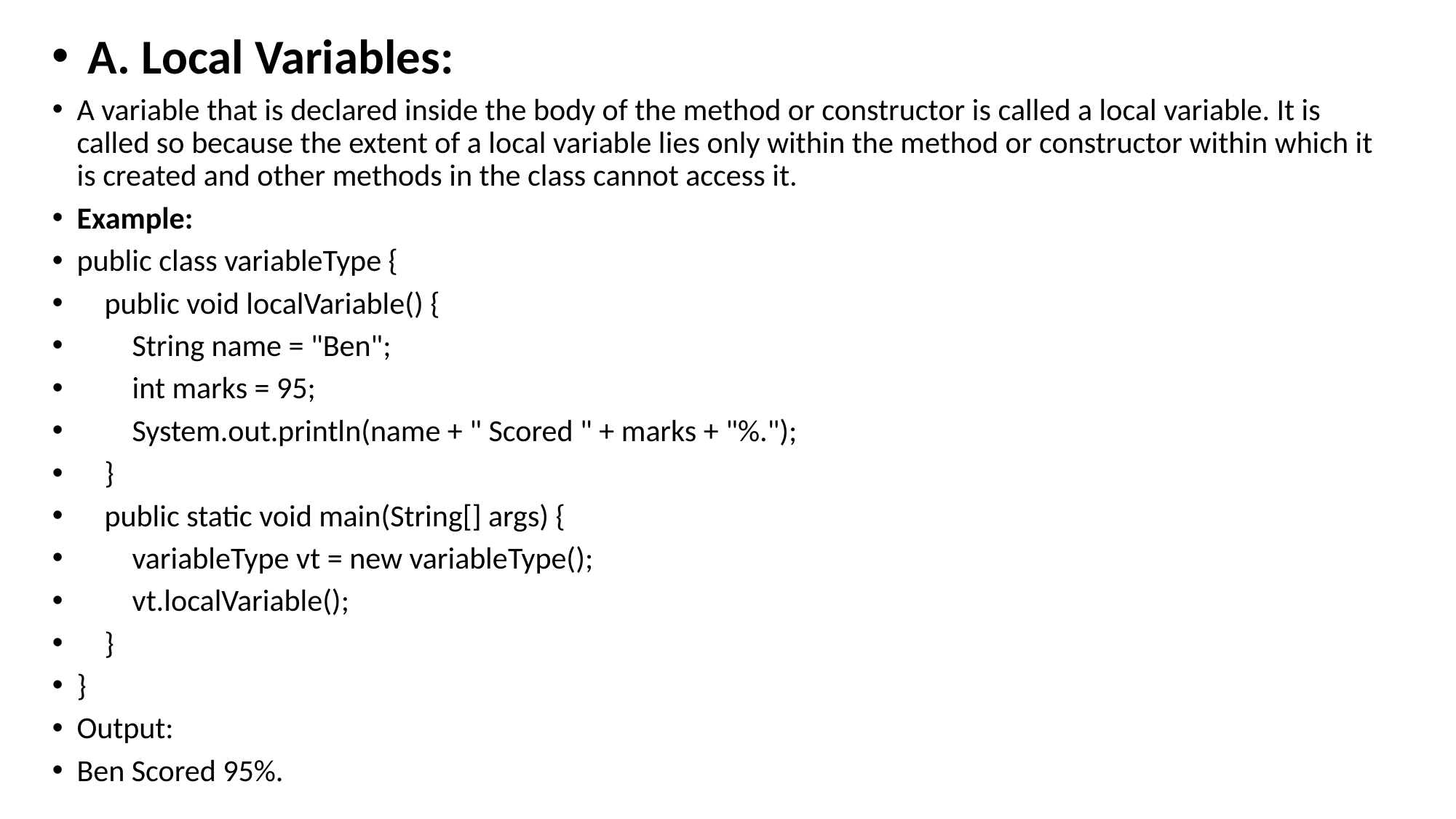

A. Local Variables:
A variable that is declared inside the body of the method or constructor is called a local variable. It is called so because the extent of a local variable lies only within the method or constructor within which it is created and other methods in the class cannot access it.
Example:
public class variableType {
    public void localVariable() {
        String name = "Ben";
        int marks = 95;
        System.out.println(name + " Scored " + marks + "%.");
    }
    public static void main(String[] args) {
        variableType vt = new variableType();
        vt.localVariable();
    }
}
Output:
Ben Scored 95%.